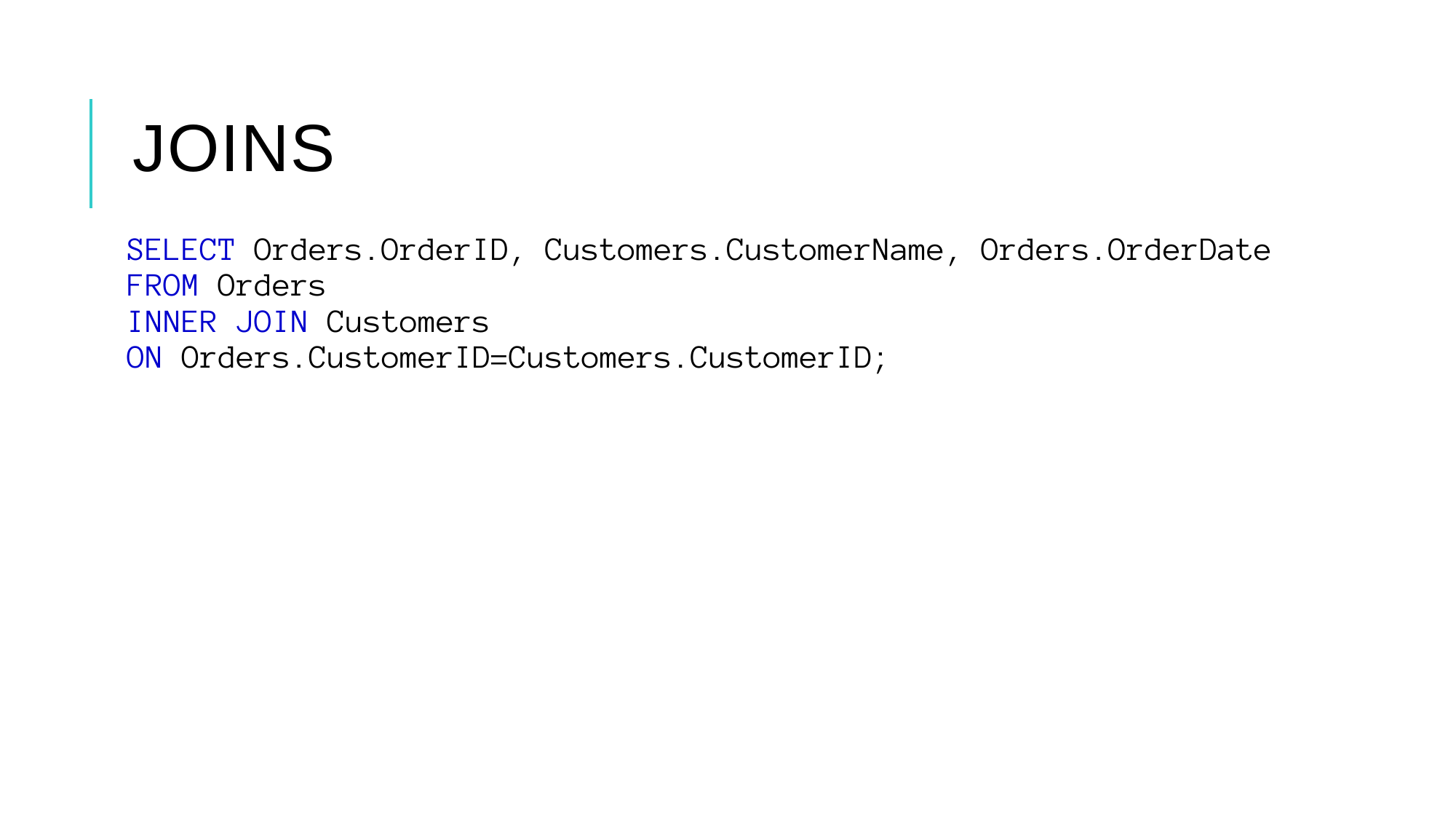

# Joins
SELECT Orders.OrderID, Customers.CustomerName, Orders.OrderDate
FROM Orders
INNER JOIN Customers
ON Orders.CustomerID=Customers.CustomerID;